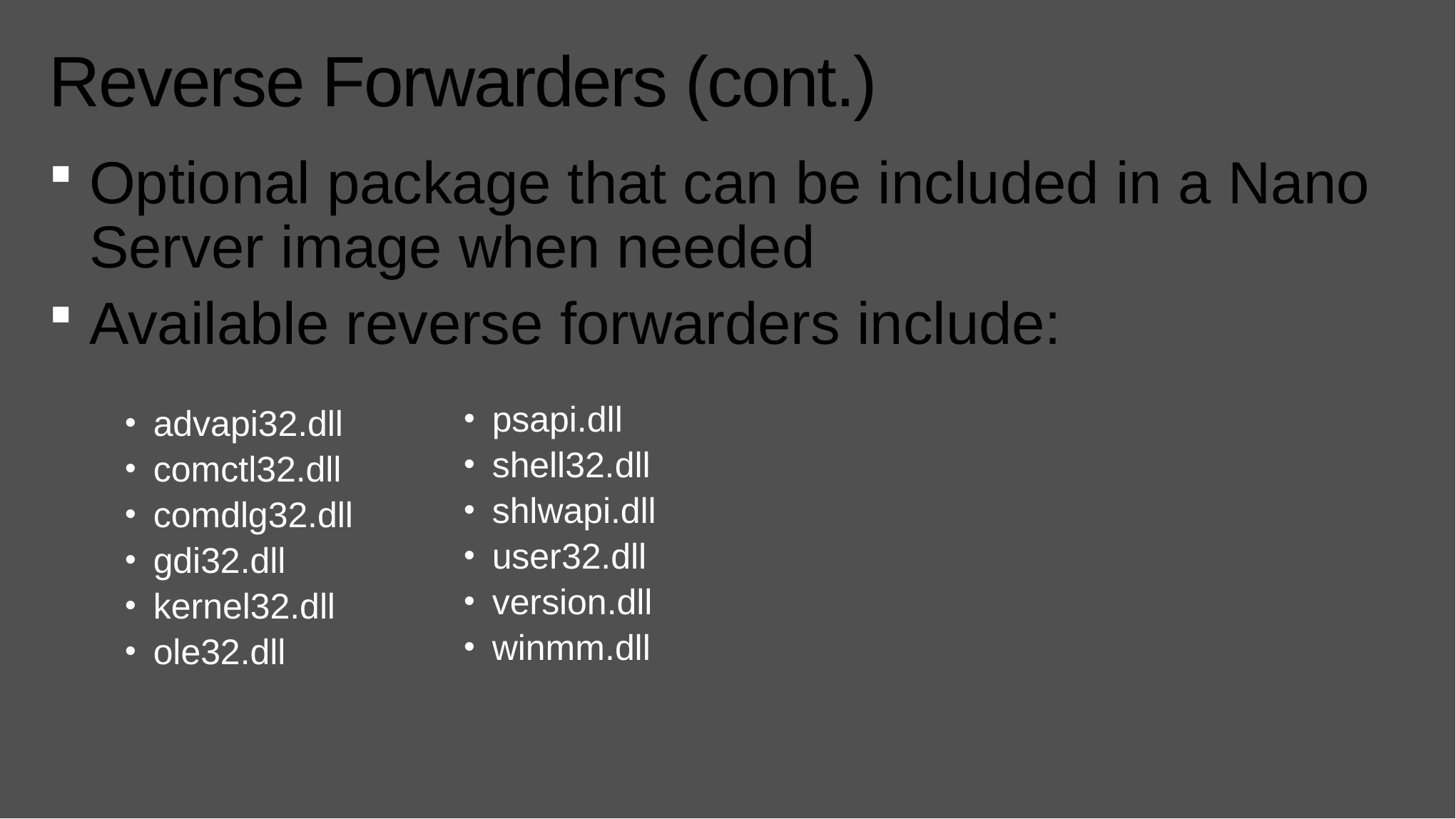

# Reverse Forwarders (cont.)
Optional package that can be included in a Nano Server image when needed
Available reverse forwarders include:

psapi.dll
shell32.dll
shlwapi.dll
user32.dll
version.dll
winmm.dll

advapi32.dll
comctl32.dll
comdlg32.dll
gdi32.dll
kernel32.dll
ole32.dll